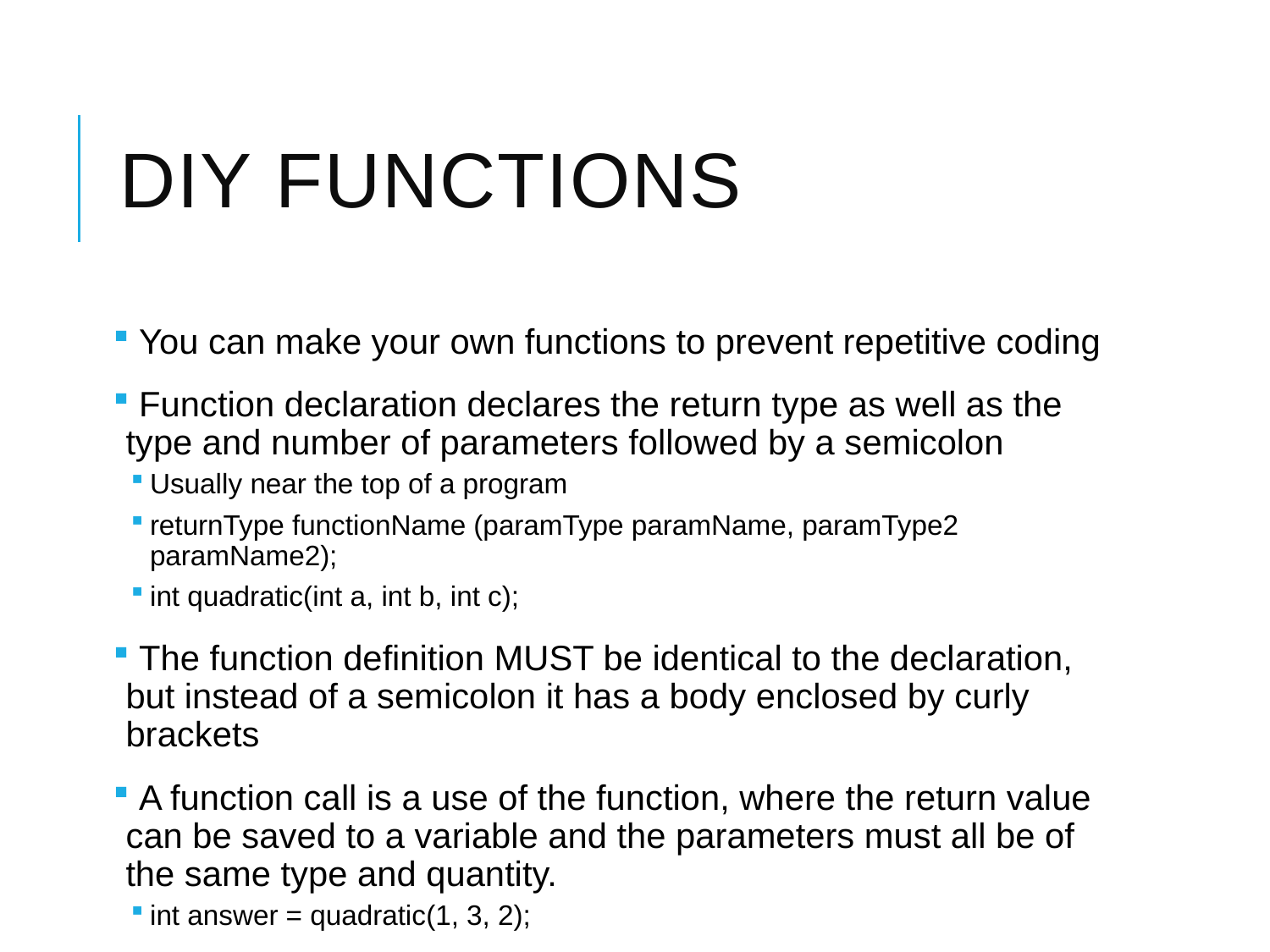

# DIY functions
 You can make your own functions to prevent repetitive coding
 Function declaration declares the return type as well as the type and number of parameters followed by a semicolon
Usually near the top of a program
returnType functionName (paramType paramName, paramType2 paramName2);
int quadratic(int a, int b, int c);
 The function definition MUST be identical to the declaration, but instead of a semicolon it has a body enclosed by curly brackets
 A function call is a use of the function, where the return value can be saved to a variable and the parameters must all be of the same type and quantity.
int answer = quadratic(1, 3, 2);